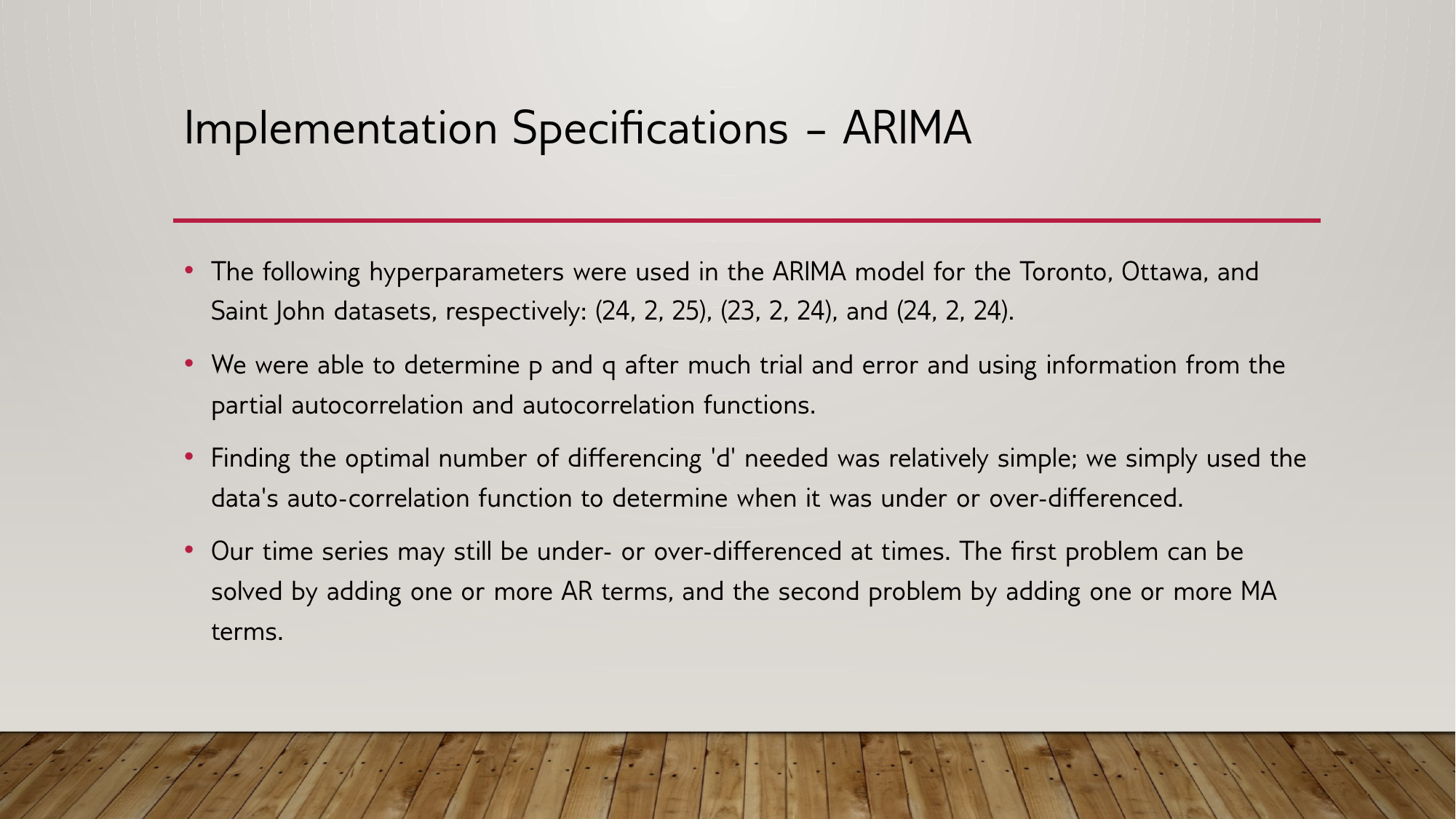

# Implementation Specifications – ARIMA
The following hyperparameters were used in the ARIMA model for the Toronto, Ottawa, and Saint John datasets, respectively: (24, 2, 25), (23, 2, 24), and (24, 2, 24).
We were able to determine p and q after much trial and error and using information from the partial autocorrelation and autocorrelation functions.
Finding the optimal number of differencing 'd' needed was relatively simple; we simply used the data's auto-correlation function to determine when it was under or over-differenced.
Our time series may still be under- or over-differenced at times. The first problem can be solved by adding one or more AR terms, and the second problem by adding one or more MA terms.